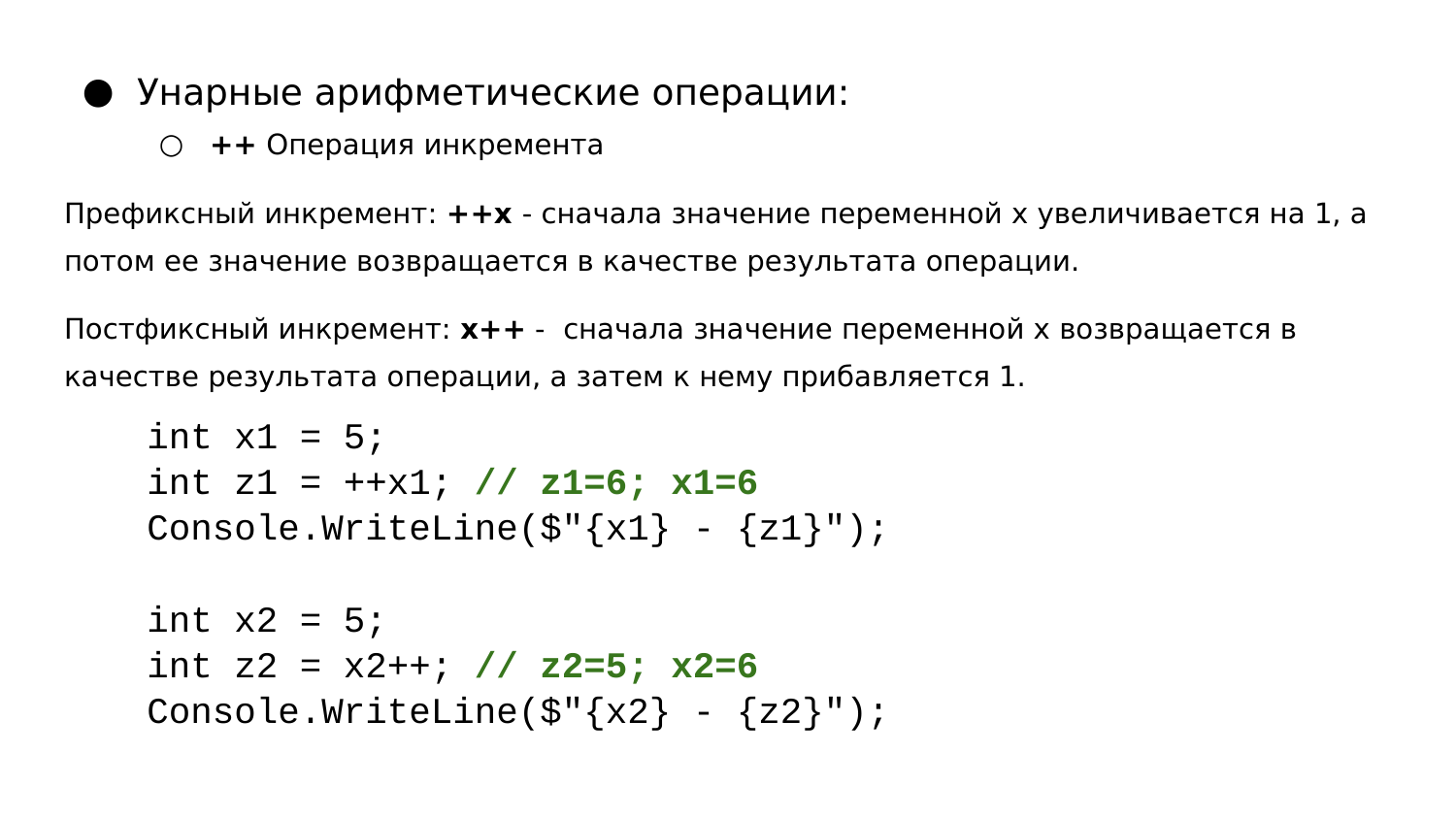

Унарные арифметические операции:
++ Операция инкремента
Префиксный инкремент: ++x - сначала значение переменной x увеличивается на 1, а потом ее значение возвращается в качестве результата операции.
Постфиксный инкремент: x++ -  сначала значение переменной x возвращается в качестве результата операции, а затем к нему прибавляется 1.
int x1 = 5;
int z1 = ++x1; // z1=6; x1=6
Console.WriteLine($"{x1} - {z1}");

int x2 = 5;
int z2 = x2++; // z2=5; x2=6
Console.WriteLine($"{x2} - {z2}");